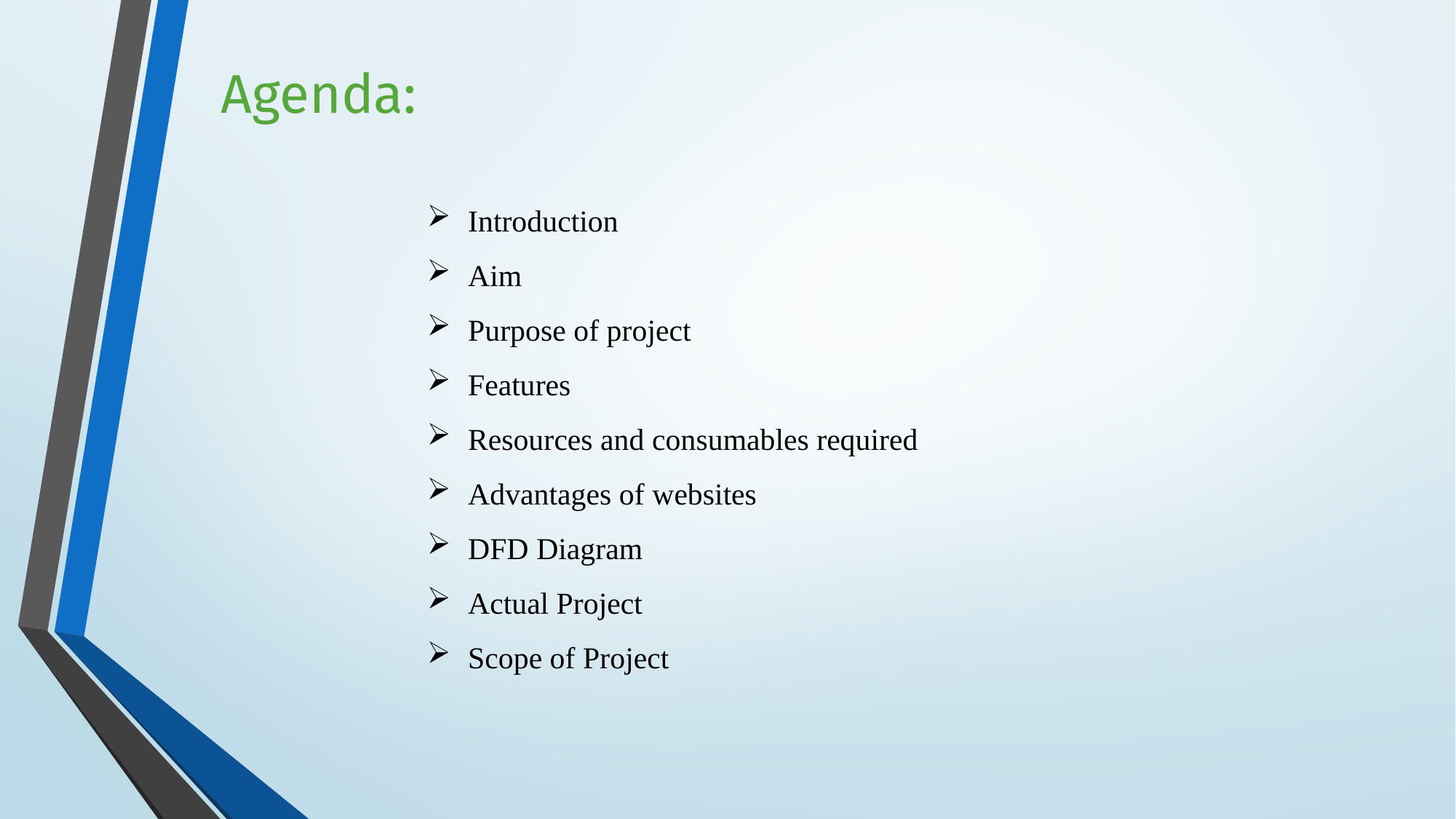

Agenda:
Introduction
Aim
Purpose of project
Features
Resources and consumables required
Advantages of websites
DFD Diagram
Actual Project
Scope of Project